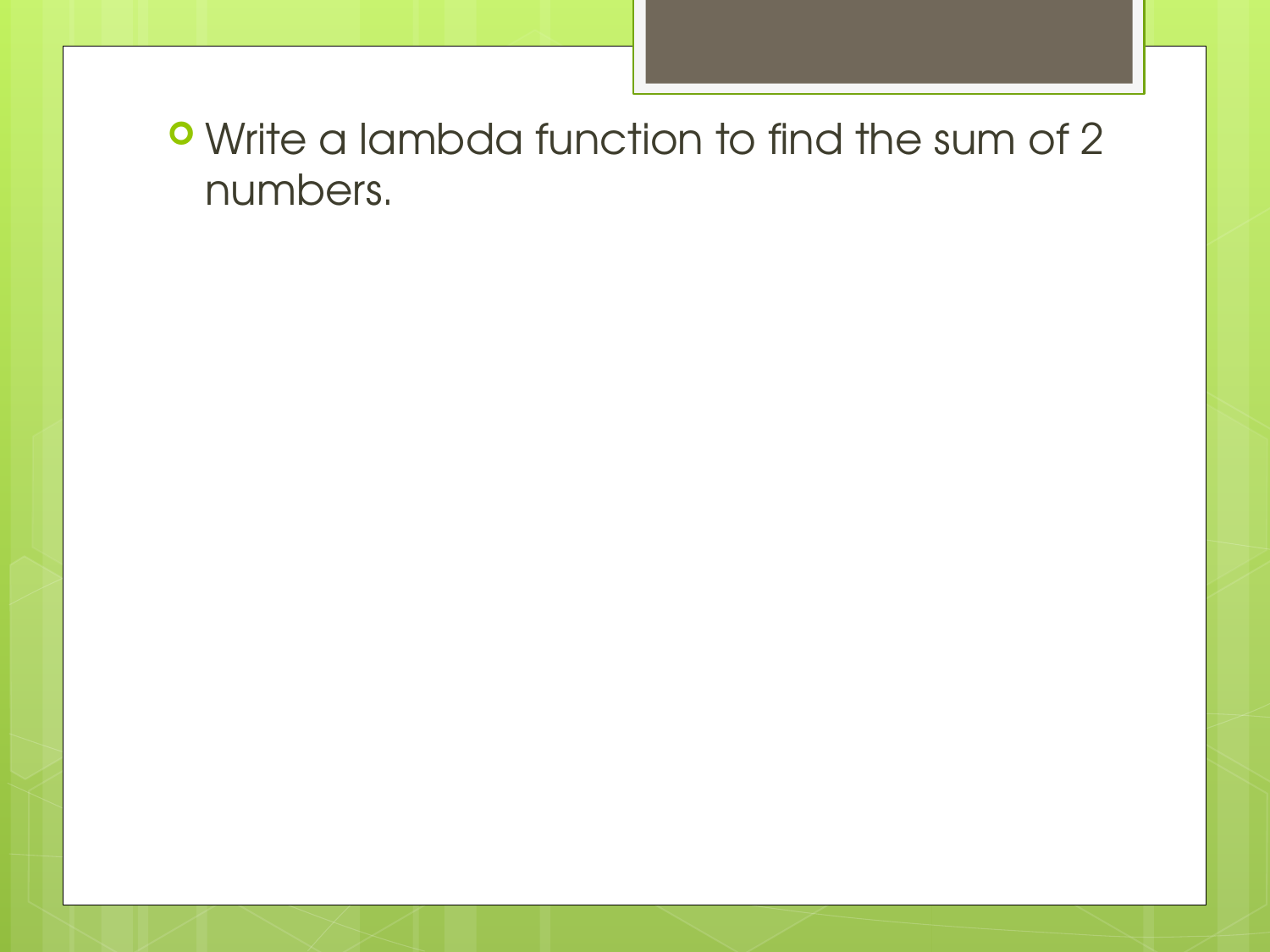

Write a lambda function to find the sum of 2 numbers.